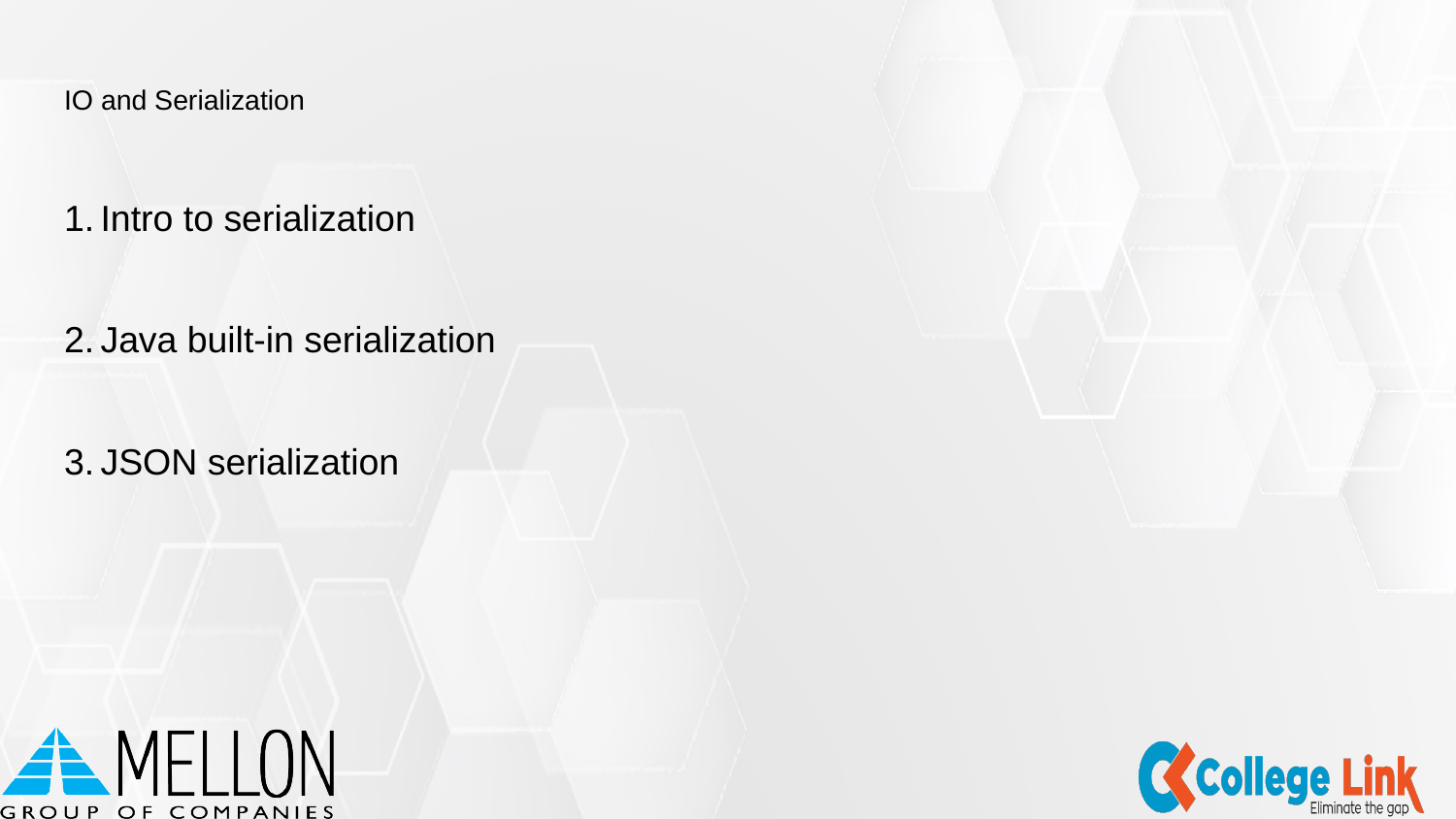

# IO and Serialization
Intro to serialization

Java built-in serialization

JSON serialization